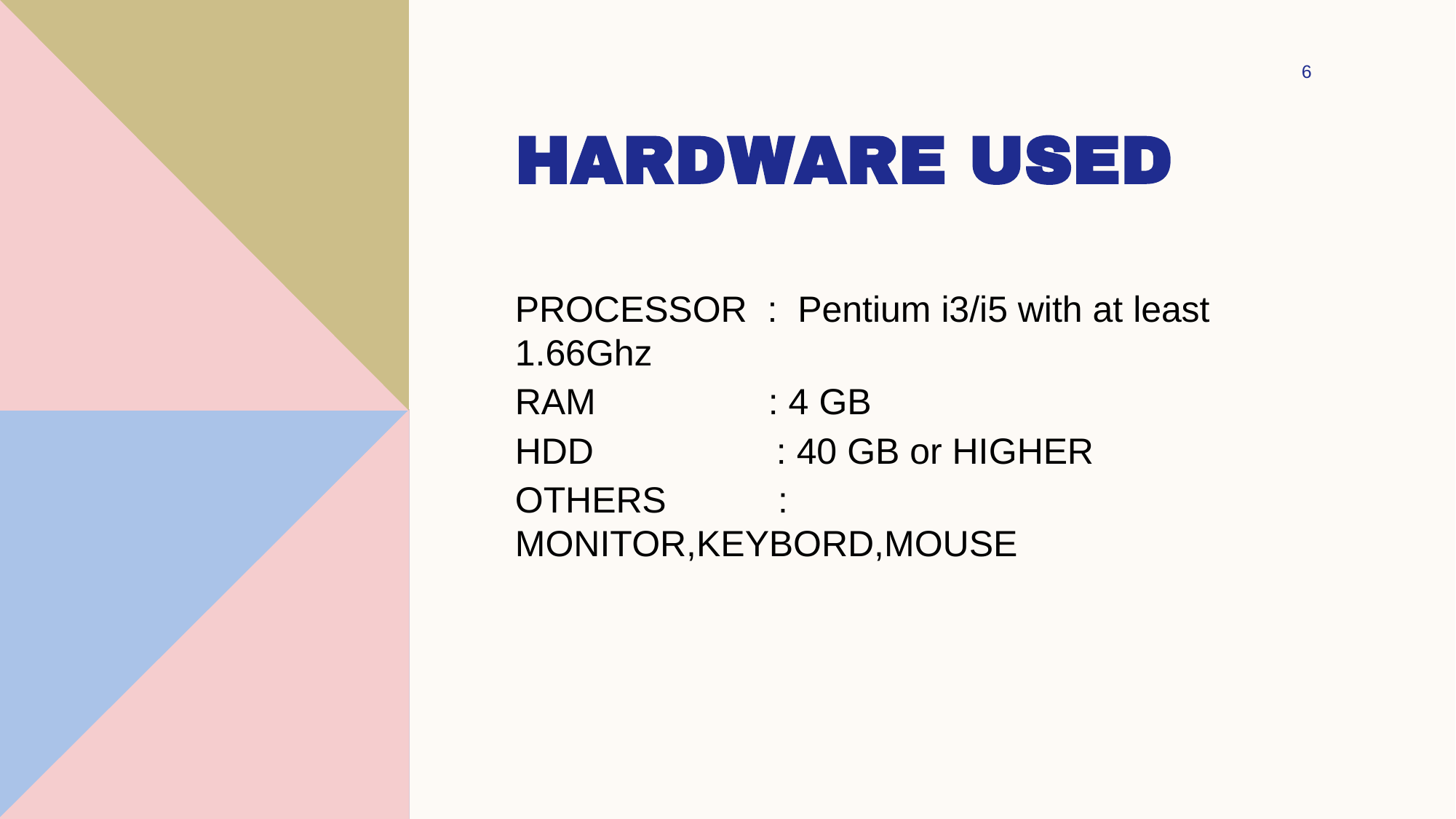

6
# Hardware used

PROCESSOR  :  Pentium i3/i5 with at least 1.66Ghz
RAM                 : 4 GB
HDD                  : 40 GB or HIGHER
OTHERS           : MONITOR,KEYBORD,MOUSE